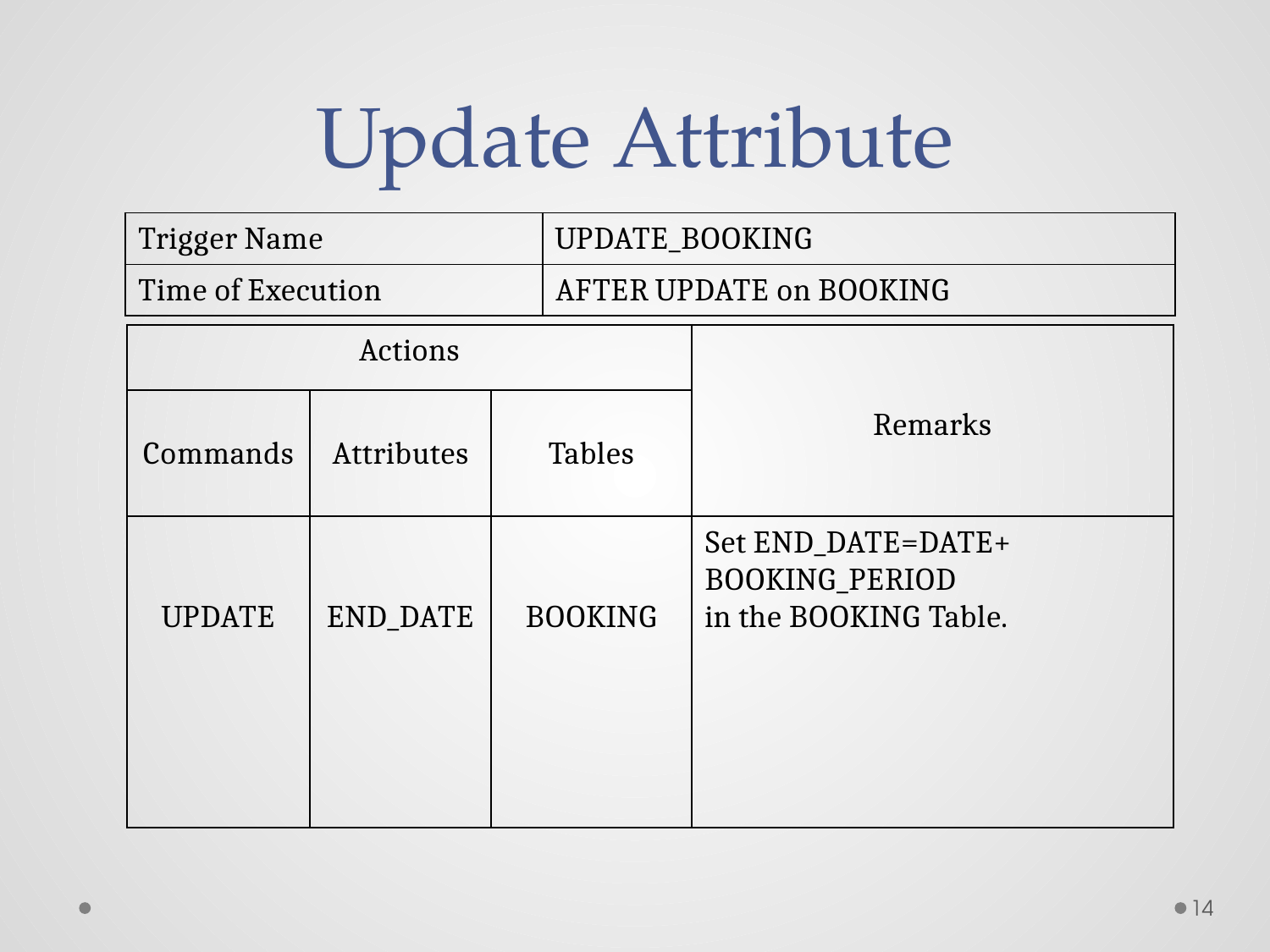

# Update Attribute
| Trigger Name | UPDATE\_BOOKING |
| --- | --- |
| Time of Execution | AFTER UPDATE on BOOKING |
| Actions |  |  | Remarks |
| --- | --- | --- | --- |
| Commands | Attributes | Tables |  |
| UPDATE | END\_DATE | BOOKING | Set END\_DATE=DATE+ BOOKING\_PERIOD in the BOOKING Table. |
14